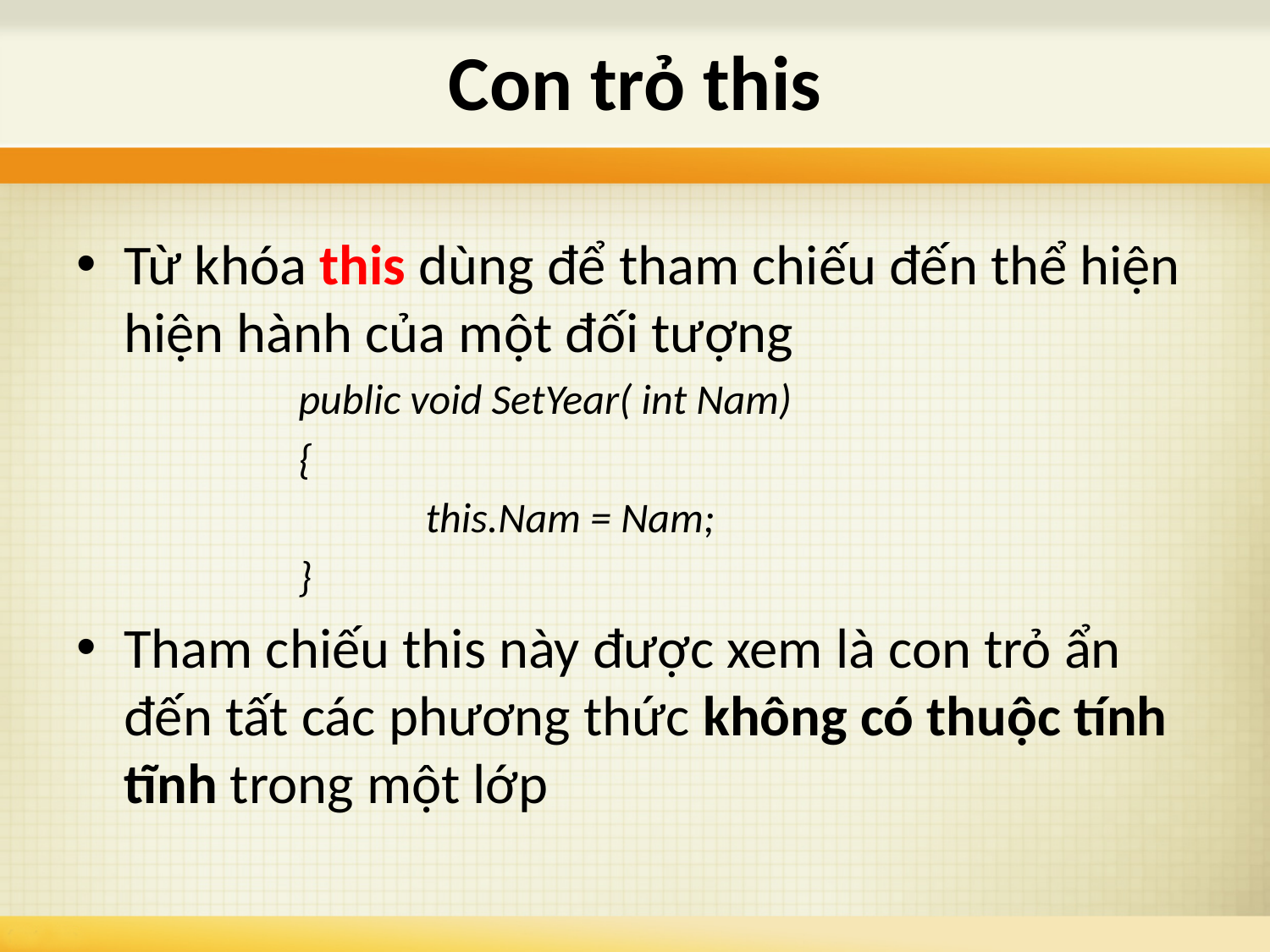

# Con trỏ this
Từ khóa this dùng để tham chiếu đến thể hiện hiện hành của một đối tượng
	public void SetYear( int Nam)
	{
		this.Nam = Nam;
	}
Tham chiếu this này được xem là con trỏ ẩn đến tất các phương thức không có thuộc tính tĩnh trong một lớp